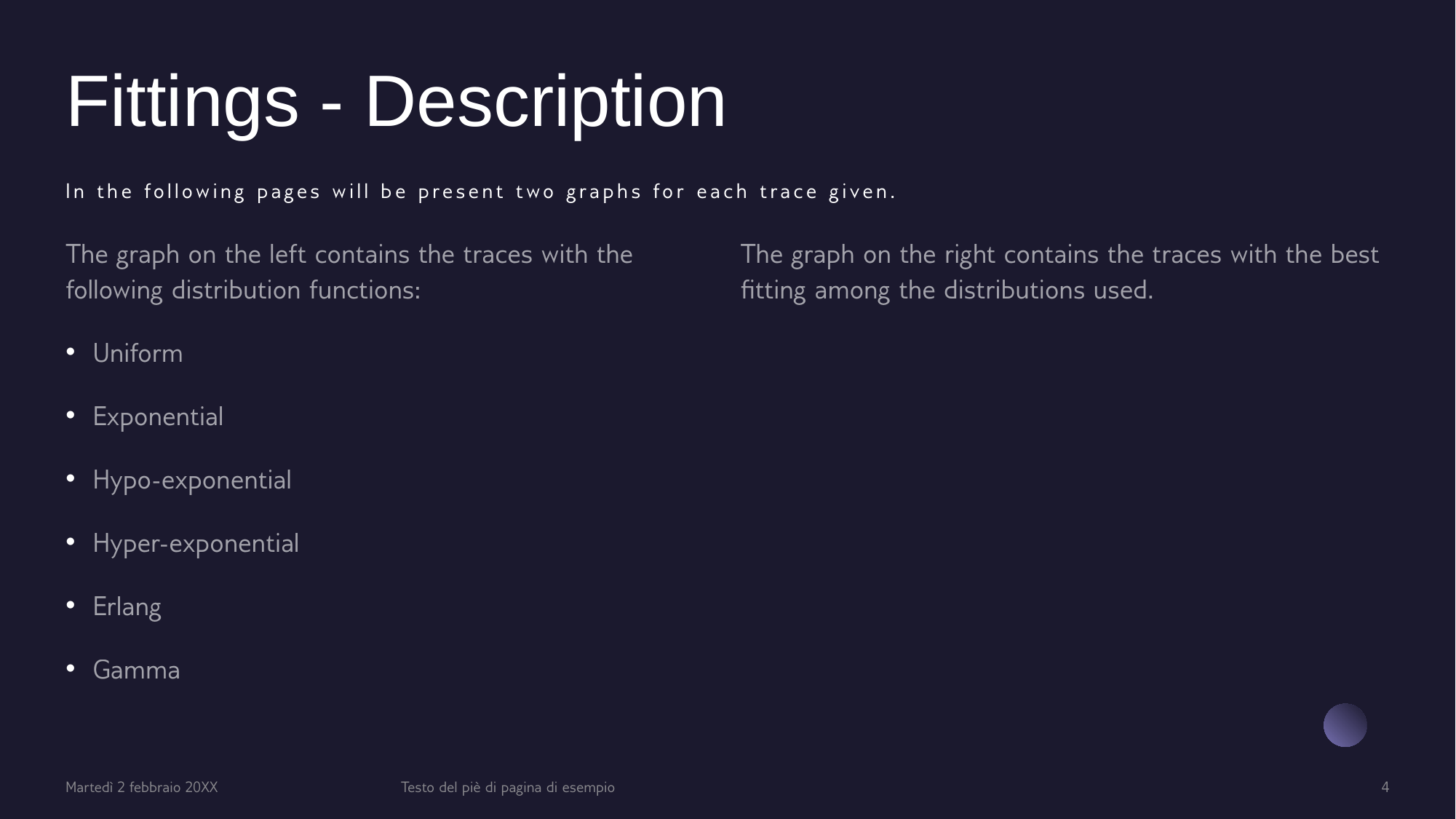

# Fittings - Description
In the following pages will be present two graphs for each trace given.
The graph on the left contains the traces with the following distribution functions:
Uniform
Exponential
Hypo-exponential
Hyper-exponential
Erlang
Gamma

The graph on the right contains the traces with the best fitting among the distributions used.
Martedì 2 febbraio 20XX
Testo del piè di pagina di esempio
4